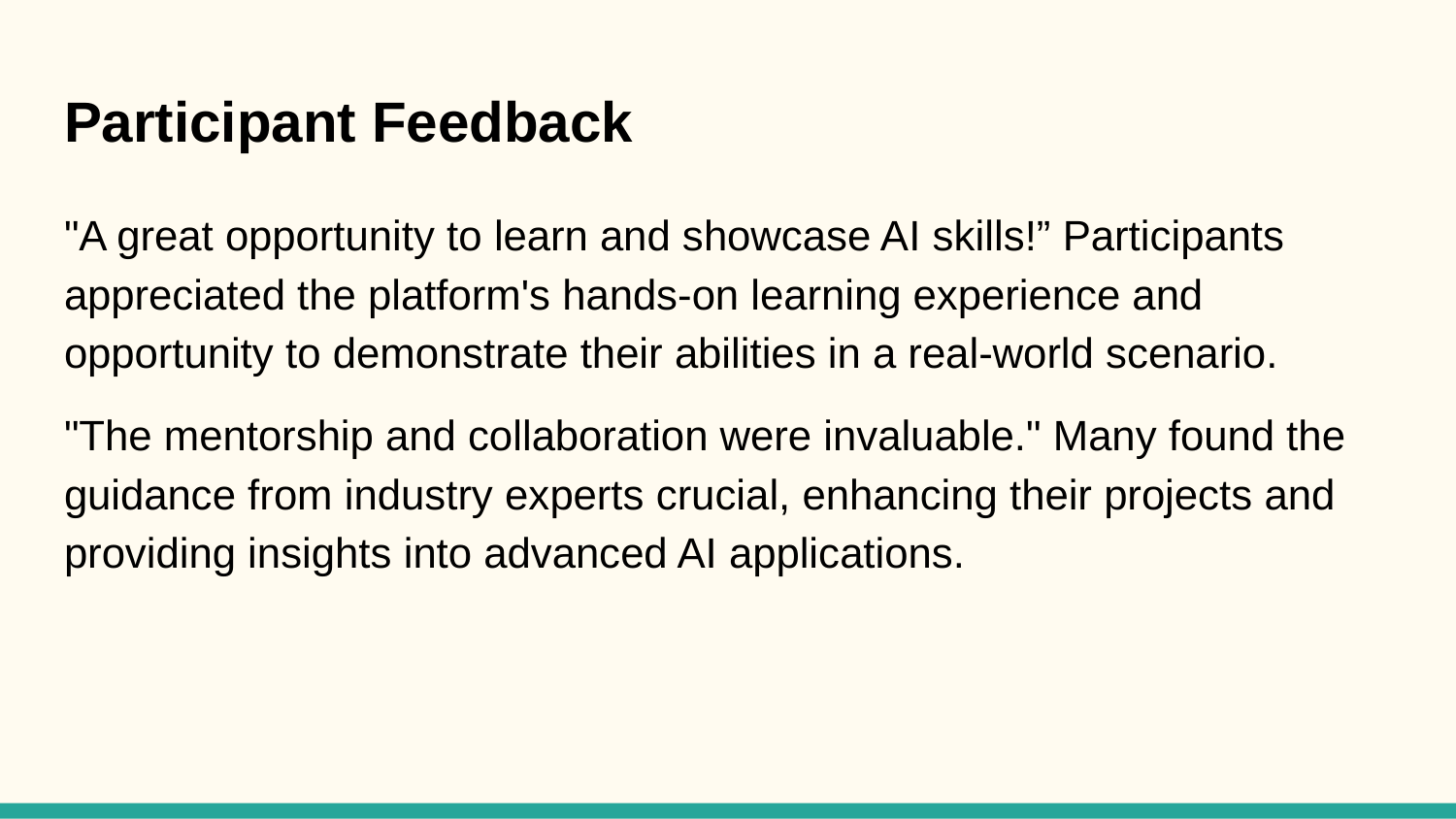

# Participant Feedback
"A great opportunity to learn and showcase AI skills!” Participants appreciated the platform's hands-on learning experience and opportunity to demonstrate their abilities in a real-world scenario.
"The mentorship and collaboration were invaluable." Many found the guidance from industry experts crucial, enhancing their projects and providing insights into advanced AI applications.